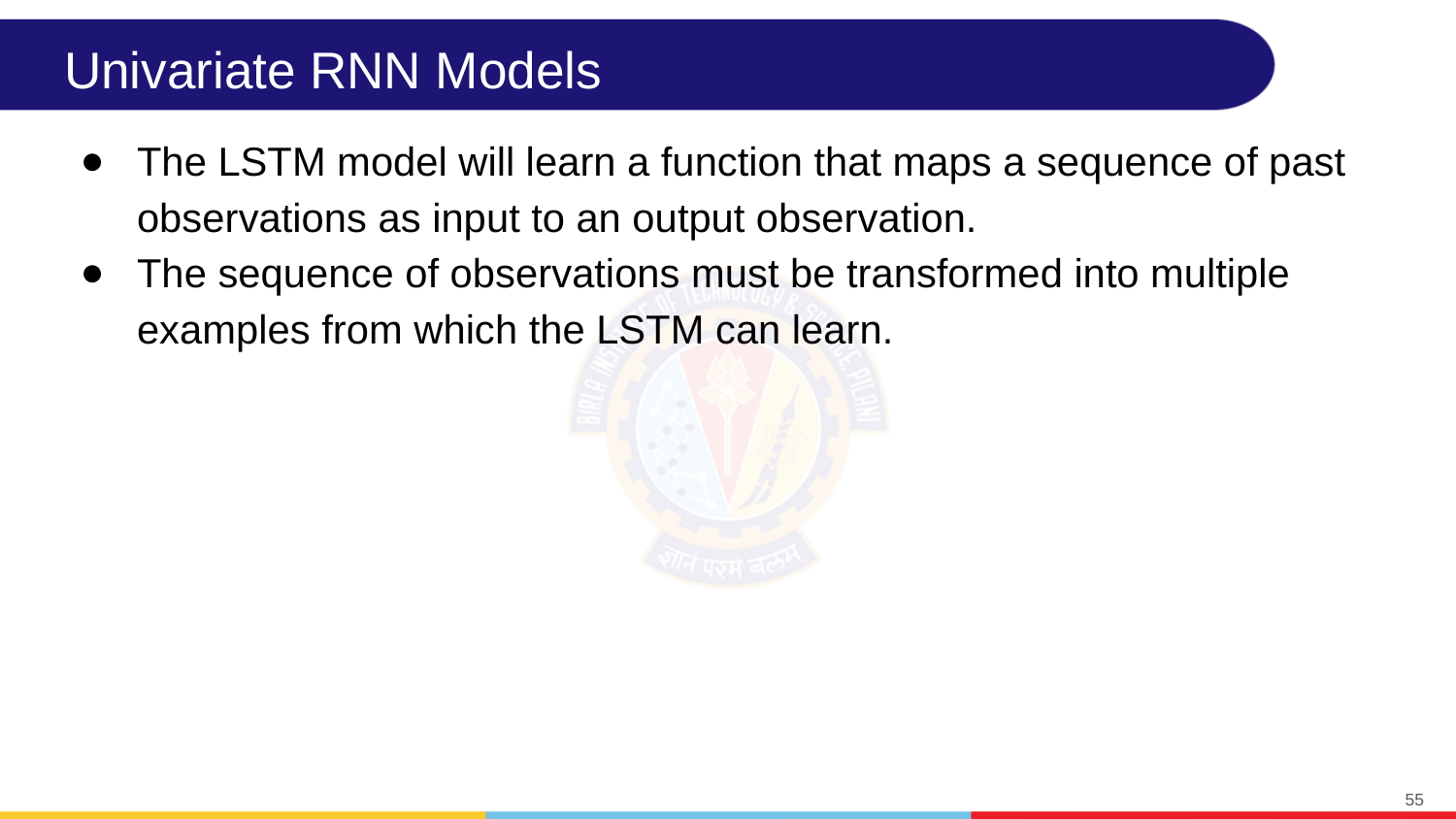

# Univariate RNN Models
The LSTM model will learn a function that maps a sequence of past observations as input to an output observation.
The sequence of observations must be transformed into multiple examples from which the LSTM can learn.

55